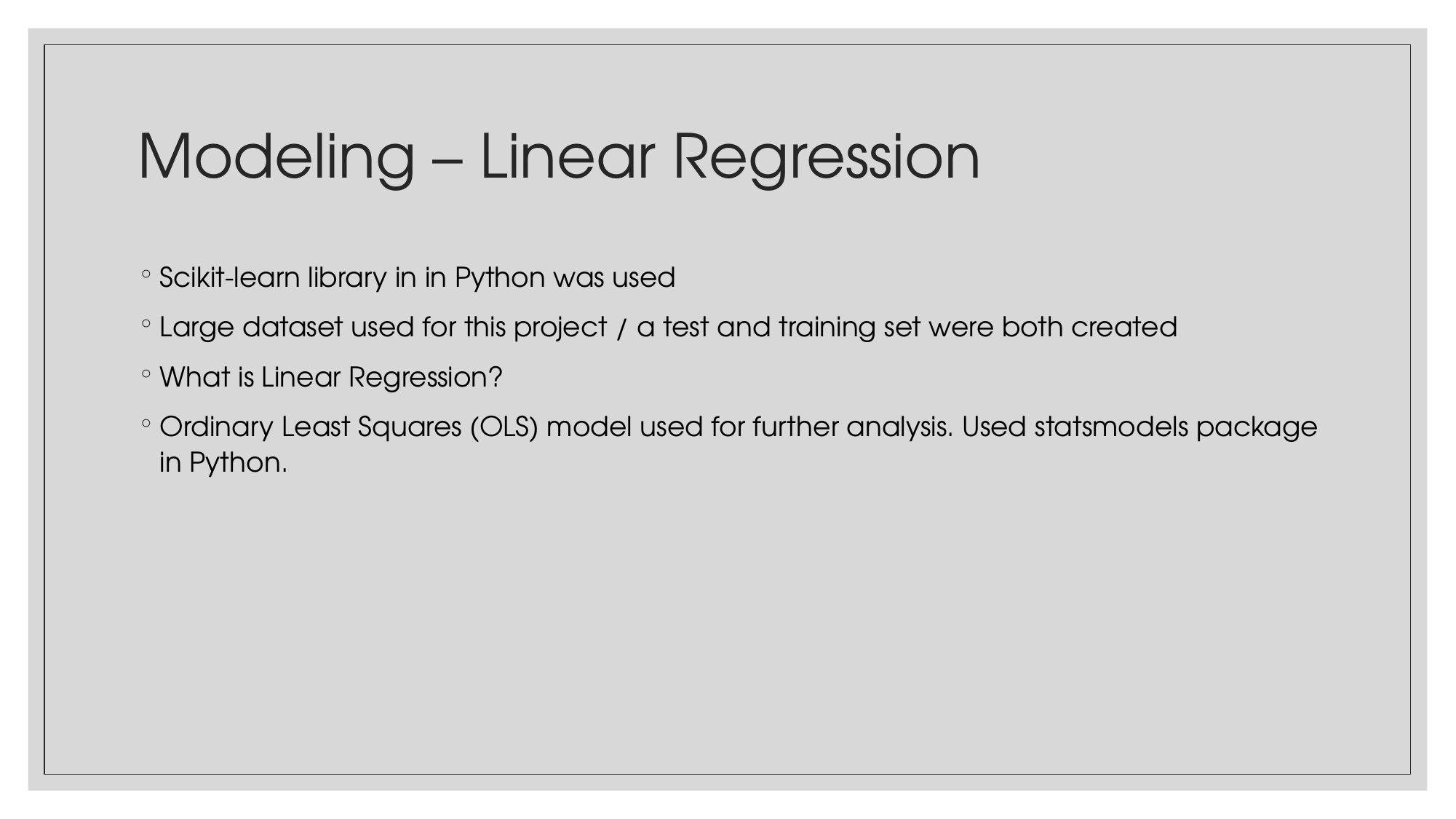

# Modeling – Linear Regression
Scikit-learn library in in Python was used
Large dataset used for this project / a test and training set were both created
What is Linear Regression?
Ordinary Least Squares (OLS) model used for further analysis. Used statsmodels package in Python.